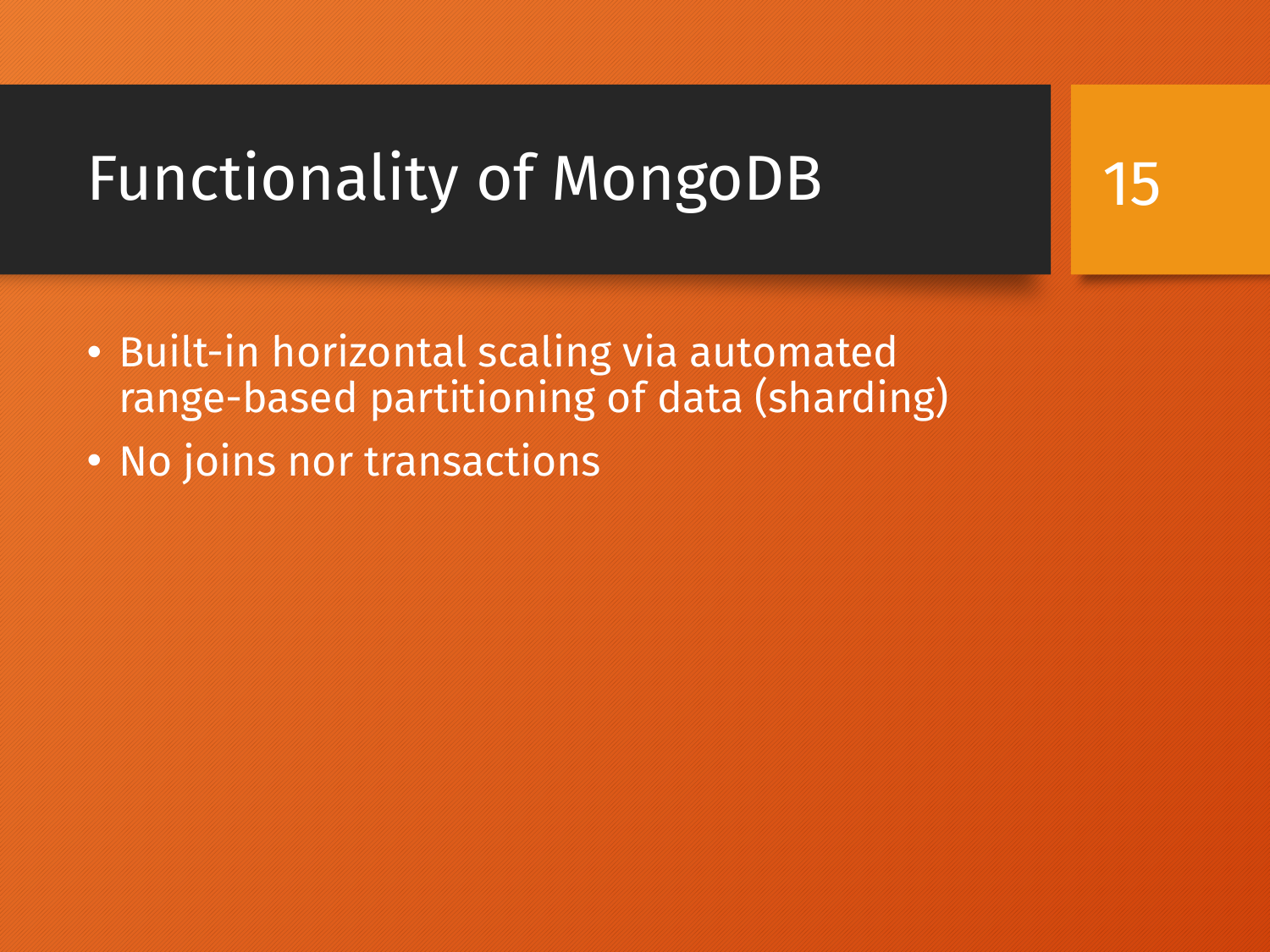

# Functionality of MongoDB
15
Built-in horizontal scaling via automated range-based partitioning of data (sharding)
No joins nor transactions